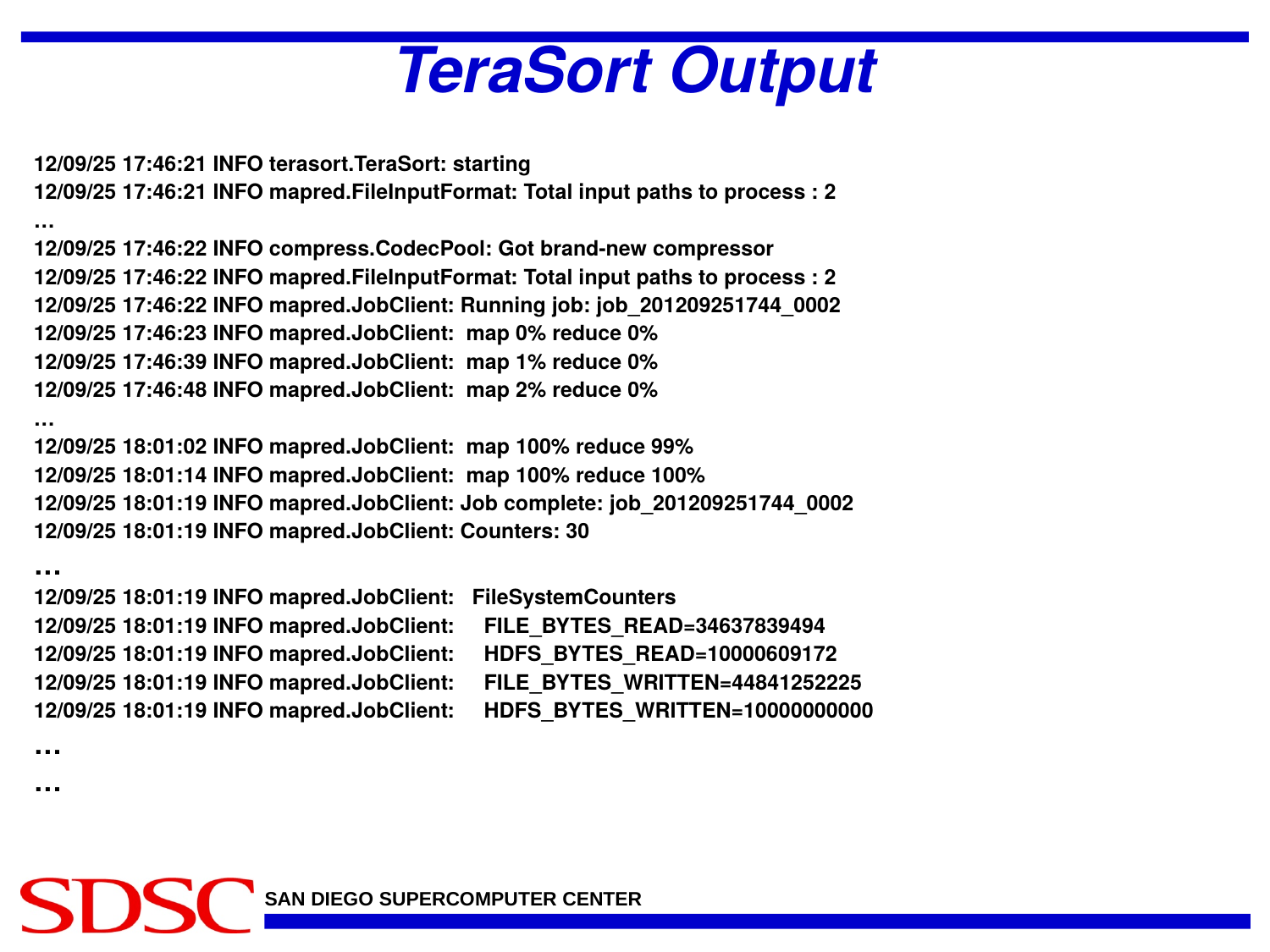

# TeraSort Output

12/09/25 17:46:21 INFO terasort.TeraSort: starting
12/09/25 17:46:21 INFO mapred.FileInputFormat: Total input paths to process : 2
…
12/09/25 17:46:22 INFO compress.CodecPool: Got brand-new compressor
12/09/25 17:46:22 INFO mapred.FileInputFormat: Total input paths to process : 2
12/09/25 17:46:22 INFO mapred.JobClient: Running job: job_201209251744_0002
12/09/25 17:46:23 INFO mapred.JobClient:  map 0% reduce 0%
12/09/25 17:46:39 INFO mapred.JobClient:  map 1% reduce 0%
12/09/25 17:46:48 INFO mapred.JobClient:  map 2% reduce 0%
…
12/09/25 18:01:02 INFO mapred.JobClient:  map 100% reduce 99%
12/09/25 18:01:14 INFO mapred.JobClient:  map 100% reduce 100%
12/09/25 18:01:19 INFO mapred.JobClient: Job complete: job_201209251744_0002
12/09/25 18:01:19 INFO mapred.JobClient: Counters: 30
…
12/09/25 18:01:19 INFO mapred.JobClient:   FileSystemCounters
12/09/25 18:01:19 INFO mapred.JobClient:     FILE_BYTES_READ=34637839494
12/09/25 18:01:19 INFO mapred.JobClient:     HDFS_BYTES_READ=10000609172
12/09/25 18:01:19 INFO mapred.JobClient:     FILE_BYTES_WRITTEN=44841252225
12/09/25 18:01:19 INFO mapred.JobClient:     HDFS_BYTES_WRITTEN=10000000000
…
…